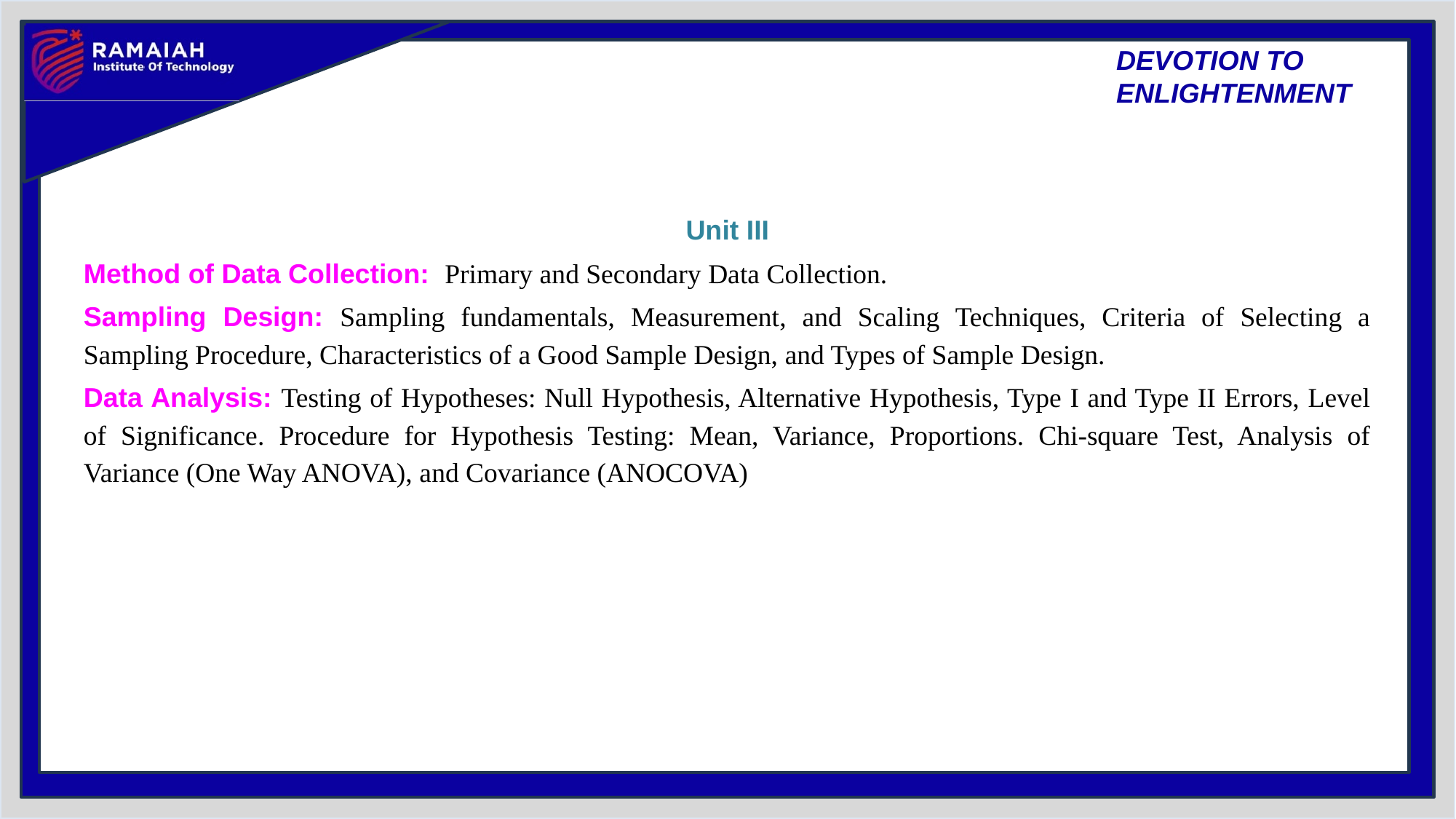

#
Unit III
Method of Data Collection:  Primary and Secondary Data Collection.
Sampling Design: Sampling fundamentals, Measurement, and Scaling Techniques, Criteria of Selecting a Sampling Procedure, Characteristics of a Good Sample Design, and Types of Sample Design.
Data Analysis: Testing of Hypotheses: Null Hypothesis, Alternative Hypothesis, Type I and Type II Errors, Level of Significance. Procedure for Hypothesis Testing: Mean, Variance, Proportions. Chi-square Test, Analysis of Variance (One Way ANOVA), and Covariance (ANOCOVA)